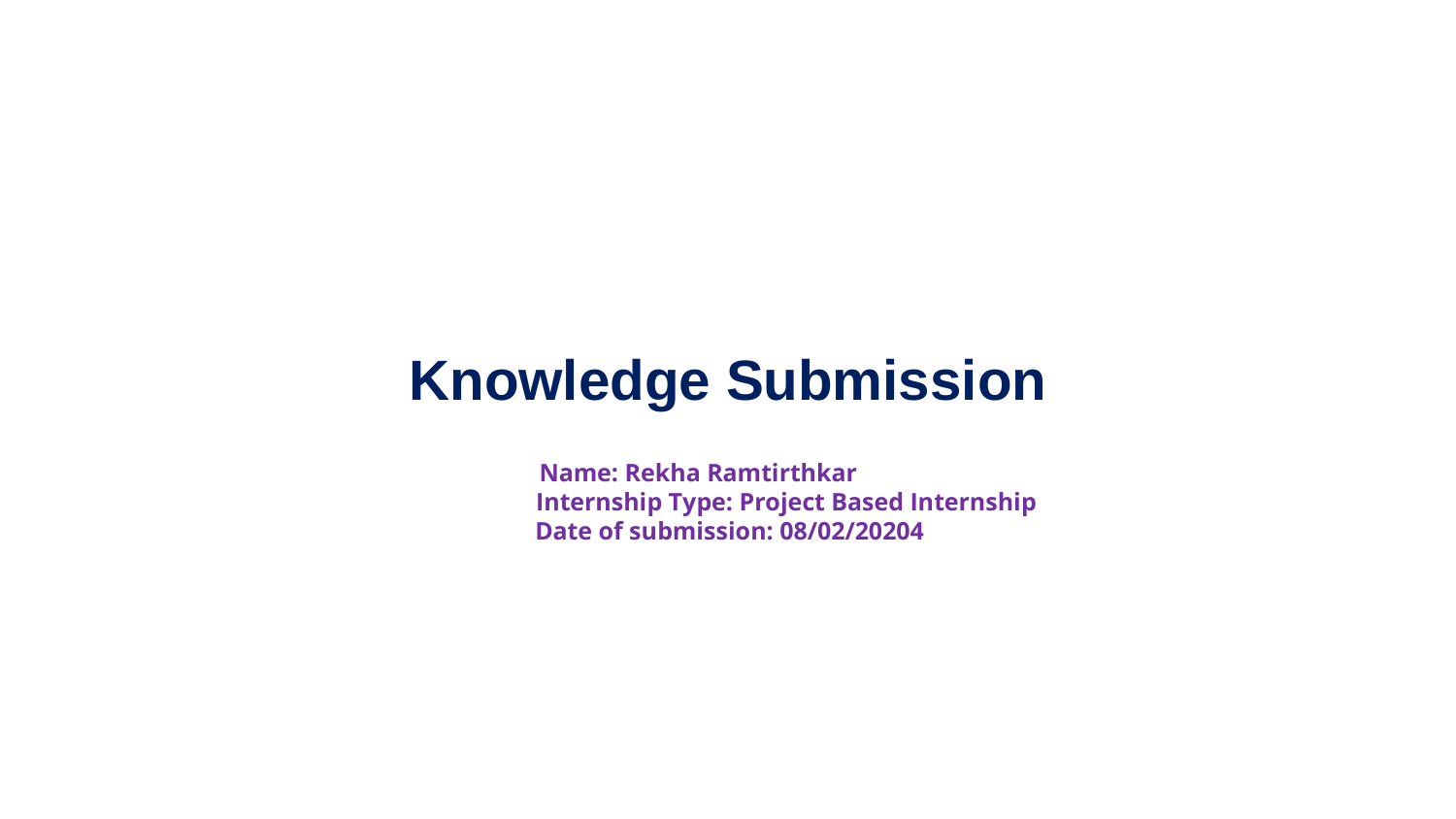

# Knowledge Submission
Name: Rekha Ramtirthkar
                            Internship Type: Project Based Internship
          Date of submission: 08/02/20204